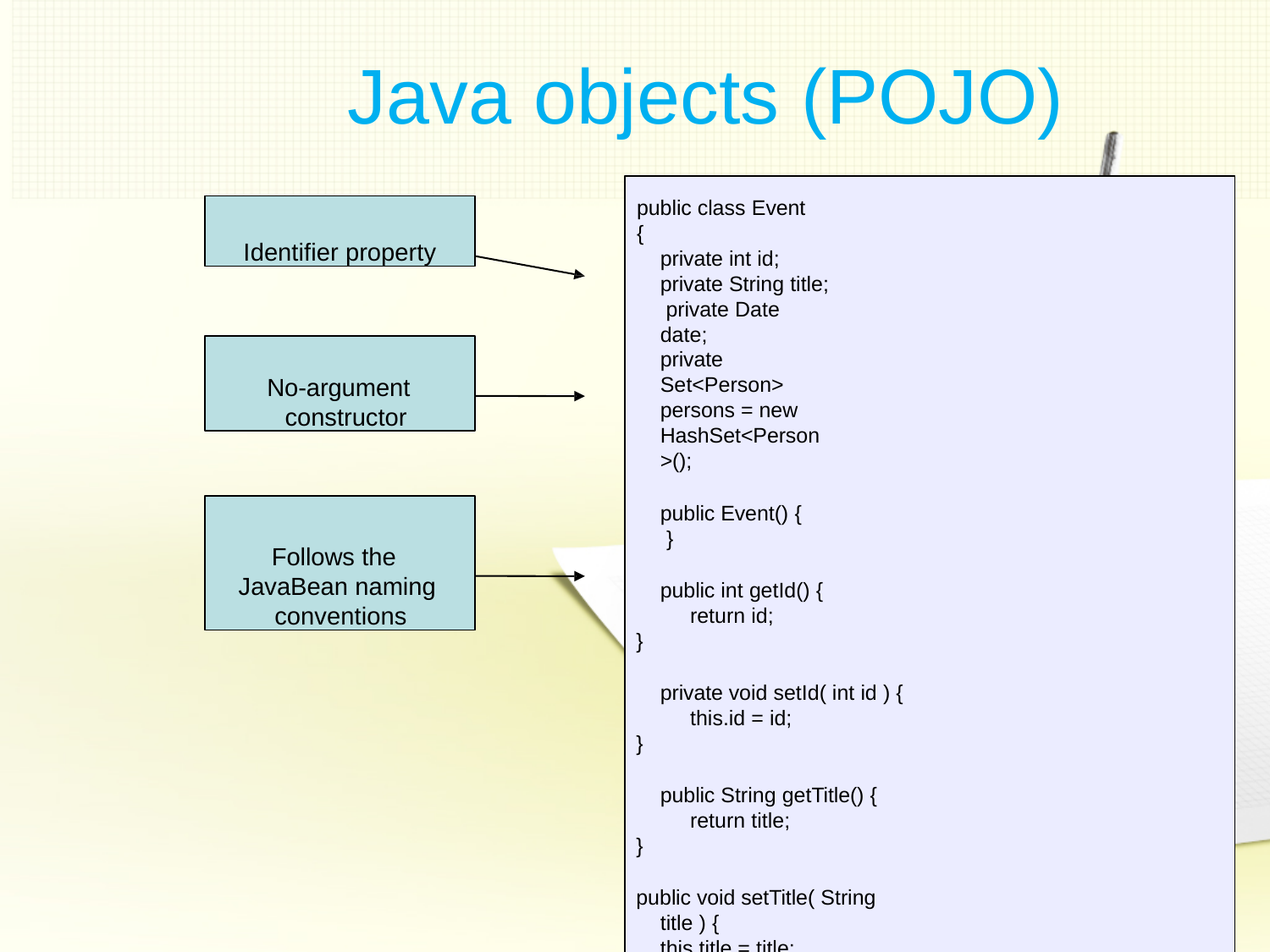

# Java objects (POJO)
public class Event
{
private int id;  private String title;  private Date date;
private Set<Person> persons = new HashSet<Person>();

public Event() {
}

public int getId() {  return id;
}

private void setId( int id ) {  this.id = id;
}

public String getTitle() {  return title;
}

public void setTitle( String title ) {
this.title = title;
}

// Getter and setter for date and persons
}

Identifier property

No-argument  constructor

Follows the  JavaBean naming  conventions